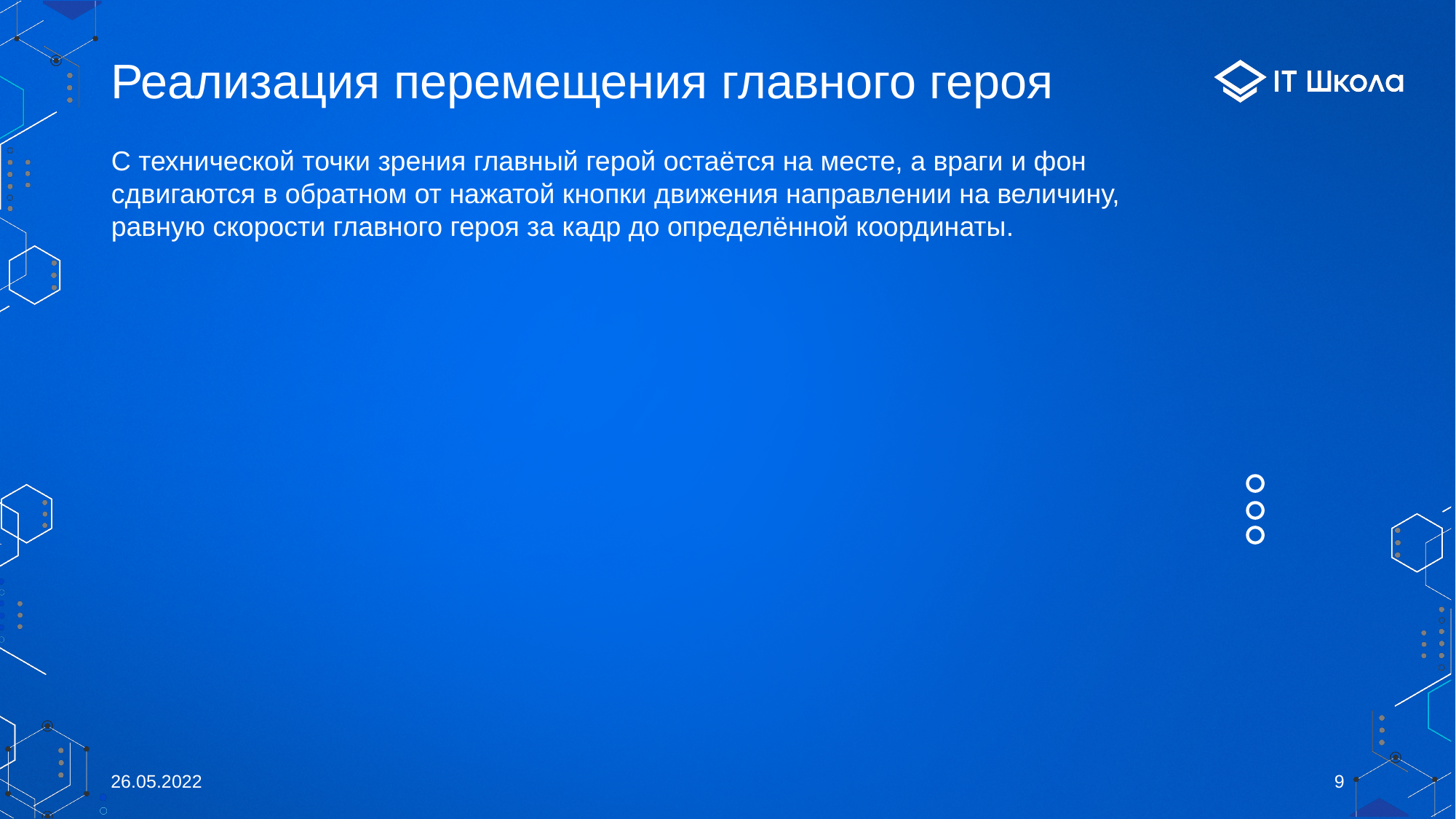

Реализация перемещения главного героя
С технической точки зрения главный герой остаётся на месте, а враги и фон сдвигаются в обратном от нажатой кнопки движения направлении на величину, равную скорости главного героя за кадр до определённой координаты.

26.05.2022
9